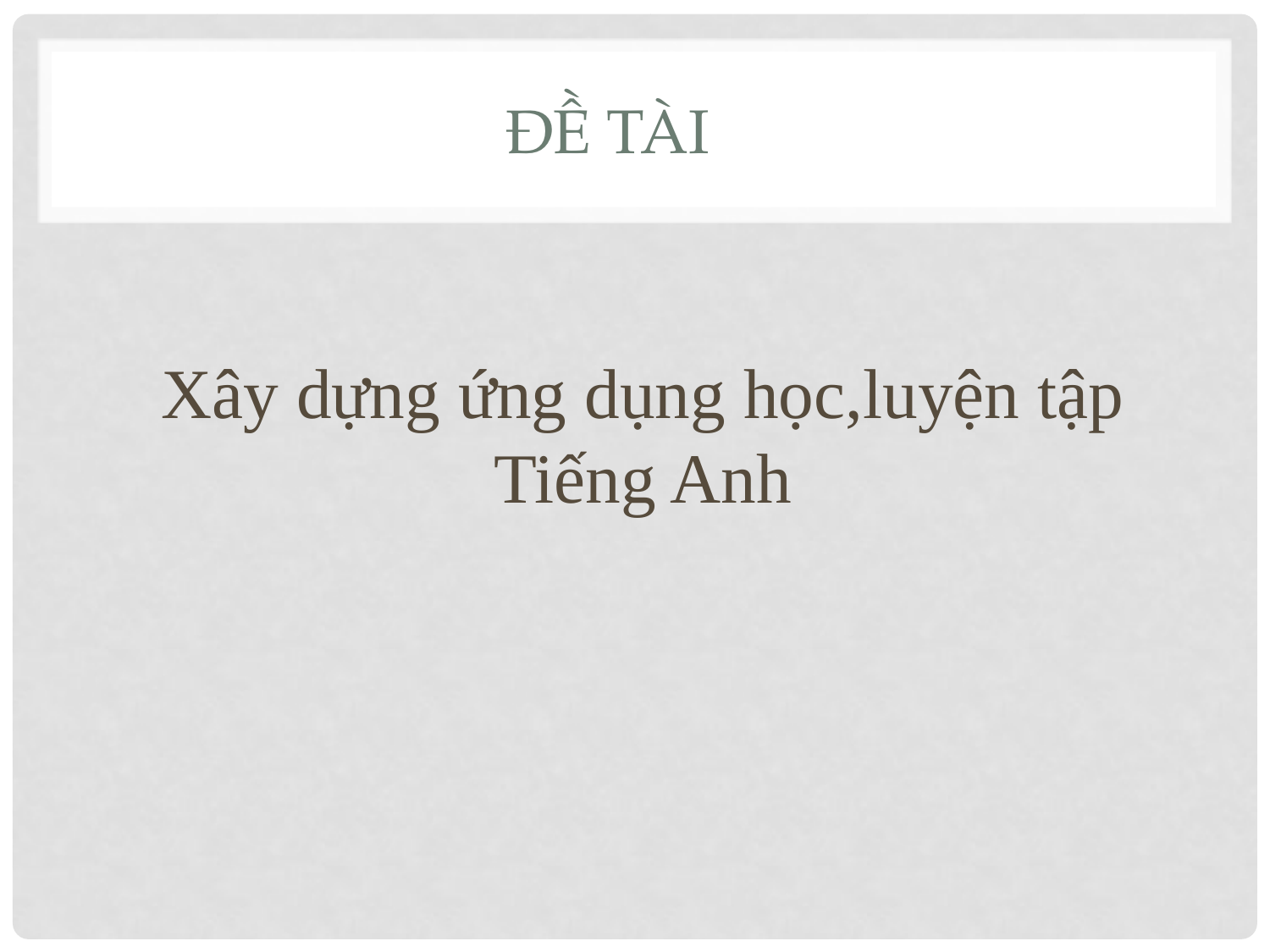

# Đề tài

Xây dựng ứng dụng học,luyện tập Tiếng Anh